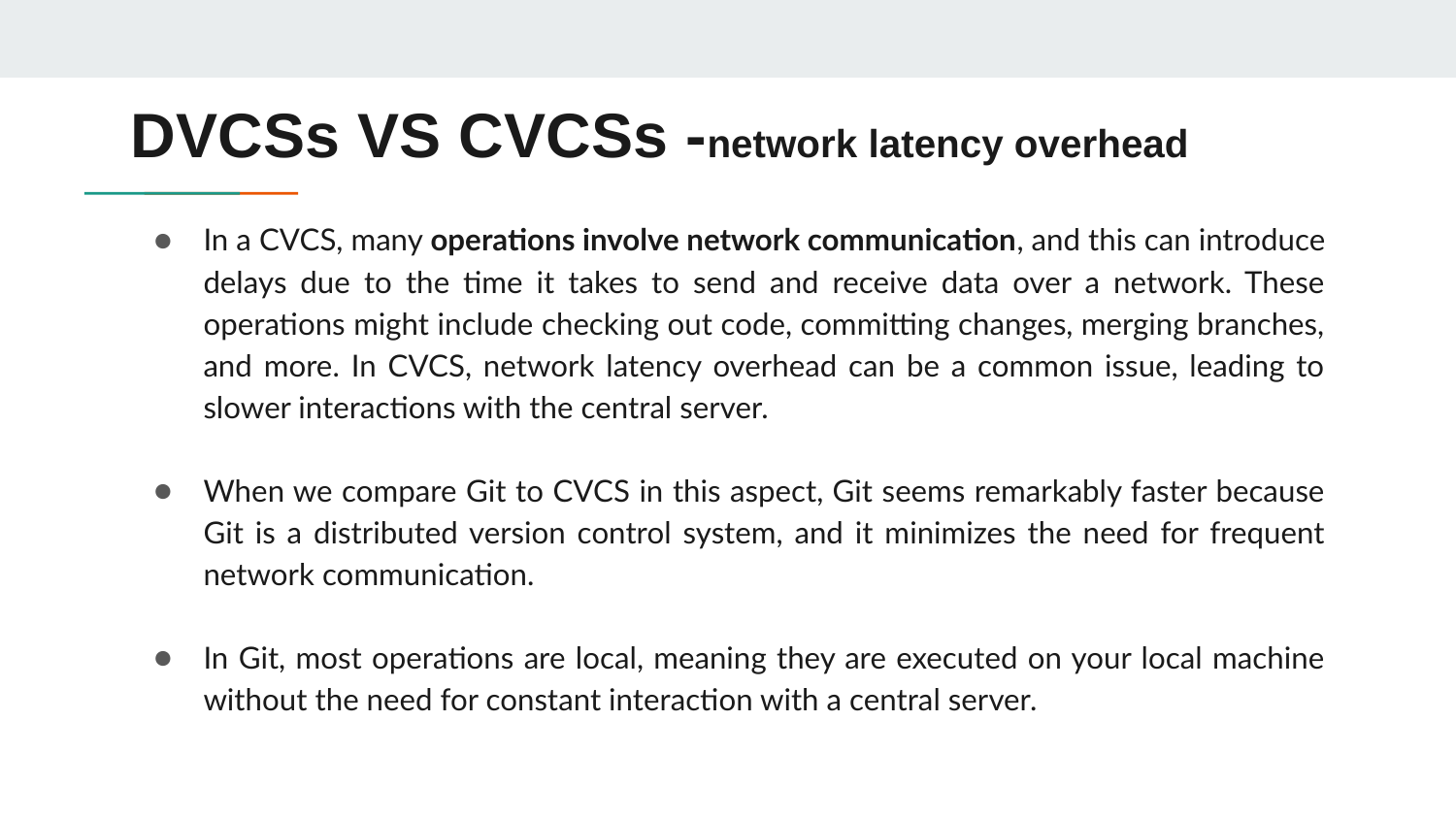

# DVCSs VS CVCSs -network latency overhead
In a CVCS, many operations involve network communication, and this can introduce delays due to the time it takes to send and receive data over a network. These operations might include checking out code, committing changes, merging branches, and more. In CVCS, network latency overhead can be a common issue, leading to slower interactions with the central server.

When we compare Git to CVCS in this aspect, Git seems remarkably faster because Git is a distributed version control system, and it minimizes the need for frequent network communication.

In Git, most operations are local, meaning they are executed on your local machine without the need for constant interaction with a central server.